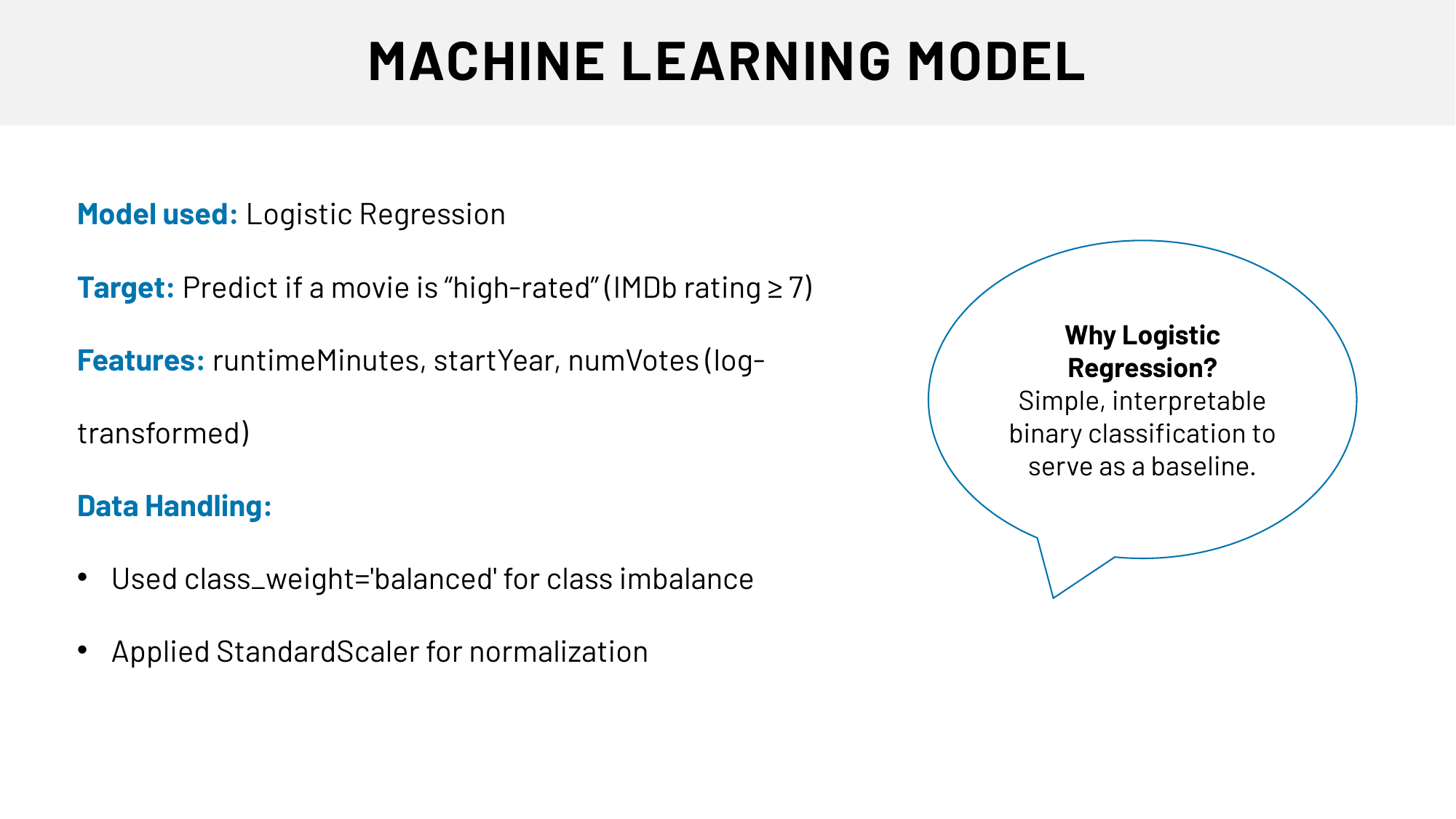

# MACHINE LEARNING MODEL
Model used: Logistic Regression
Target: Predict if a movie is “high-rated” (IMDb rating ≥ 7)
Features: runtimeMinutes, startYear, numVotes (log-transformed)
Data Handling:
Used class_weight='balanced' for class imbalance
Applied StandardScaler for normalization
Why Logistic Regression?
Simple, interpretable binary classification to serve as a baseline.